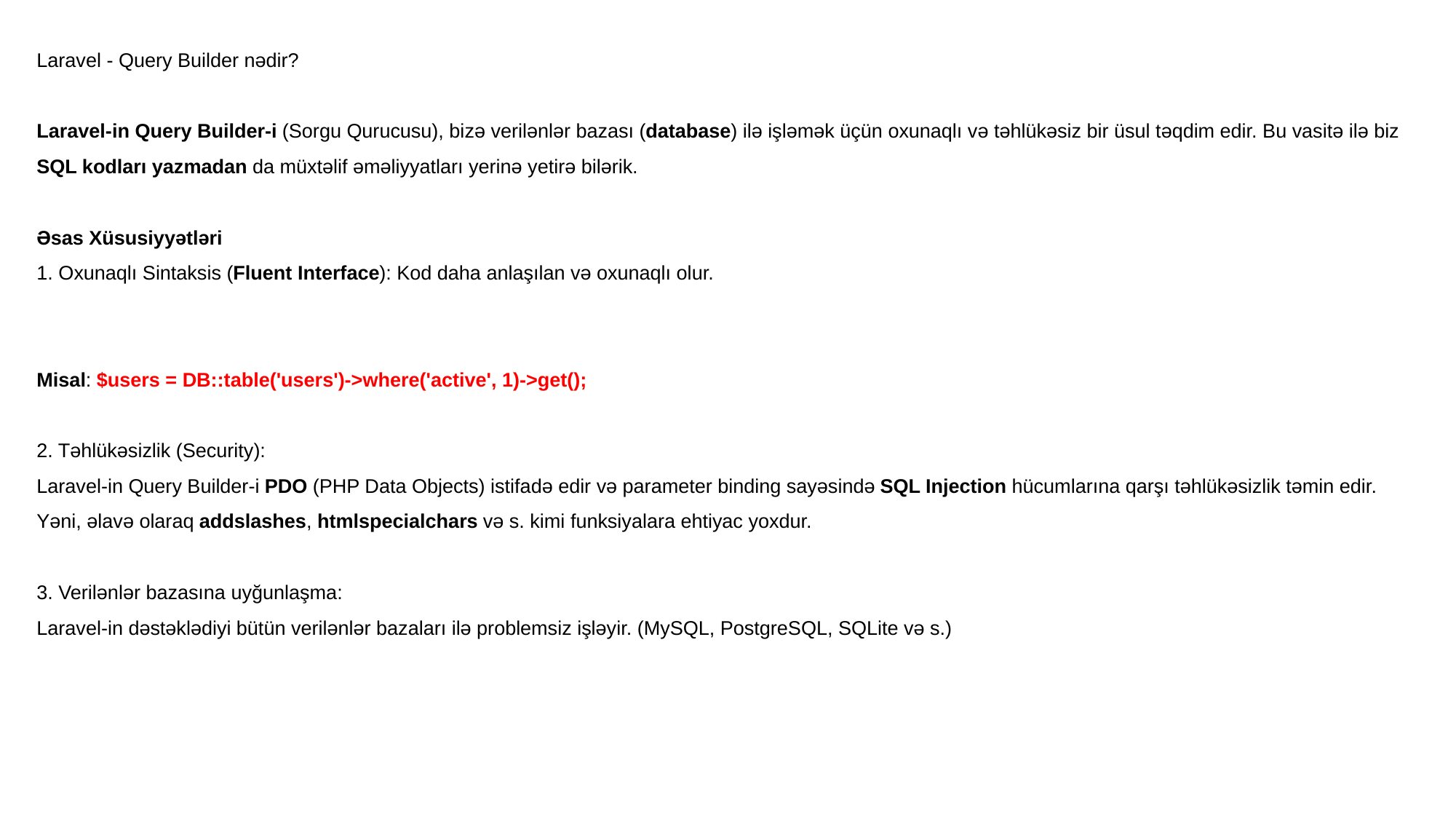

Laravel - Query Builder nədir?

Laravel-in Query Builder-i (Sorgu Qurucusu), bizə verilənlər bazası (database) ilə işləmək üçün oxunaqlı və təhlükəsiz bir üsul təqdim edir. Bu vasitə ilə biz SQL kodları yazmadan da müxtəlif əməliyyatları yerinə yetirə bilərik.

Əsas Xüsusiyyətləri
1. Oxunaqlı Sintaksis (Fluent Interface): Kod daha anlaşılan və oxunaqlı olur.

Misal: $users = DB::table('users')->where('active', 1)->get();

2. Təhlükəsizlik (Security):
Laravel-in Query Builder-i PDO (PHP Data Objects) istifadə edir və parameter binding sayəsində SQL Injection hücumlarına qarşı təhlükəsizlik təmin edir.
Yəni, əlavə olaraq addslashes, htmlspecialchars və s. kimi funksiyalara ehtiyac yoxdur.

3. Verilənlər bazasına uyğunlaşma:
Laravel-in dəstəklədiyi bütün verilənlər bazaları ilə problemsiz işləyir. (MySQL, PostgreSQL, SQLite və s.)